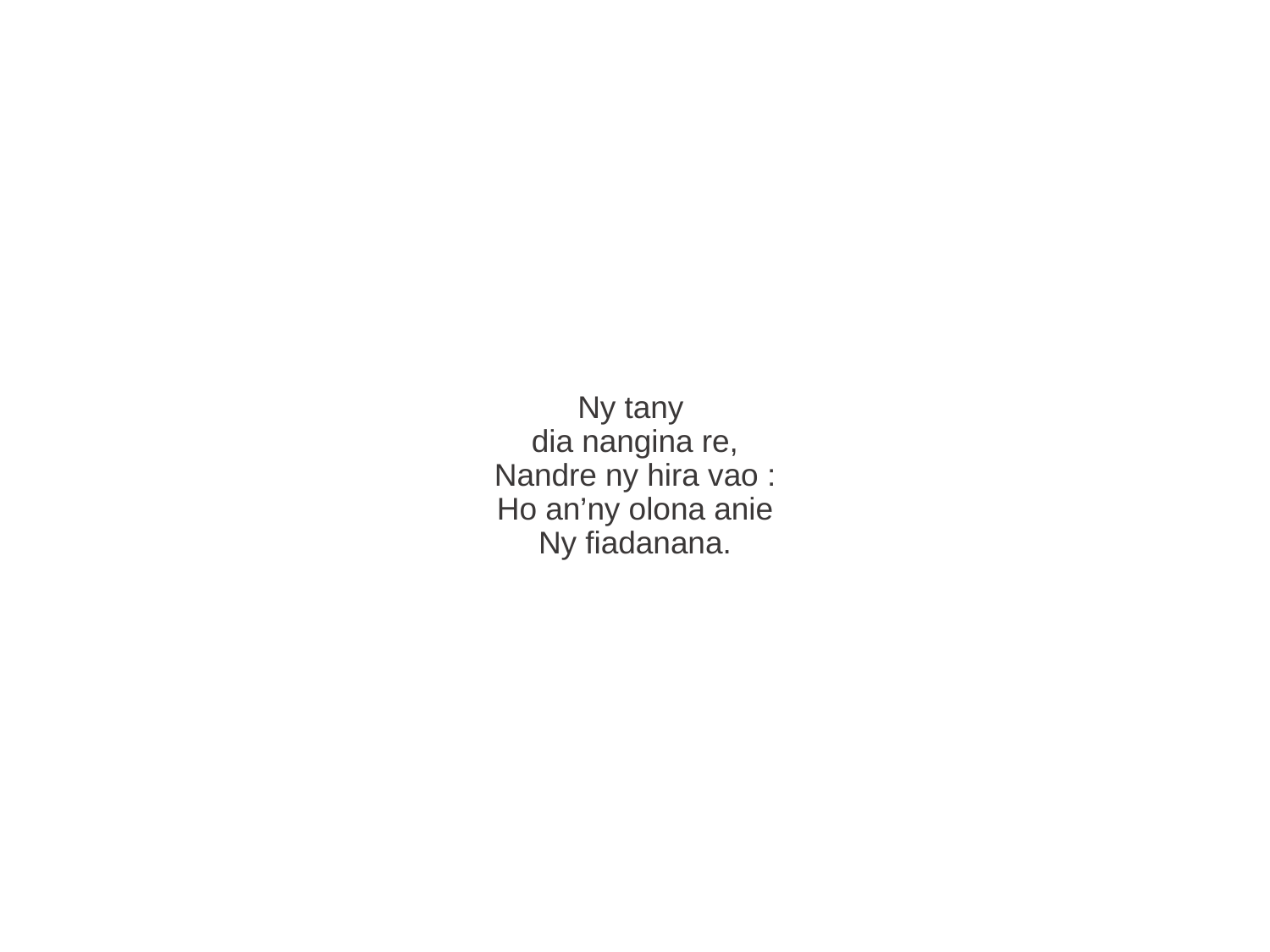

Ny tany
dia nangina re,
Nandre ny hira vao :
Ho an’ny olona anie
Ny fiadanana.